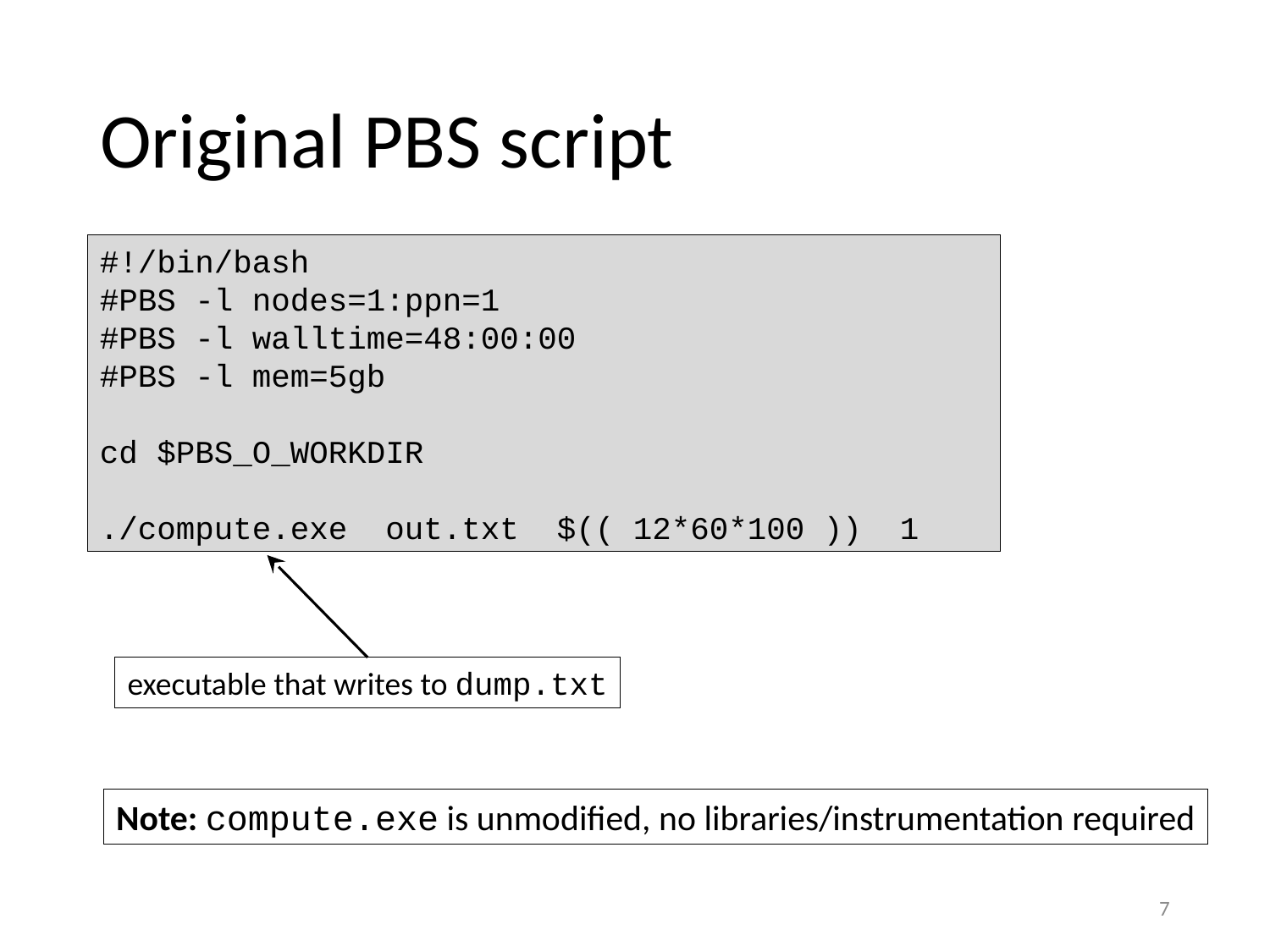

# Original PBS script
#!/bin/bash
#PBS -l nodes=1:ppn=1
#PBS -l walltime=48:00:00
#PBS -l mem=5gb

cd $PBS_O_WORKDIR

./compute.exe  out.txt  $(( 12*60*100 ))  1
executable that writes to dump.txt
Note: compute.exe is unmodified, no libraries/instrumentation required
7